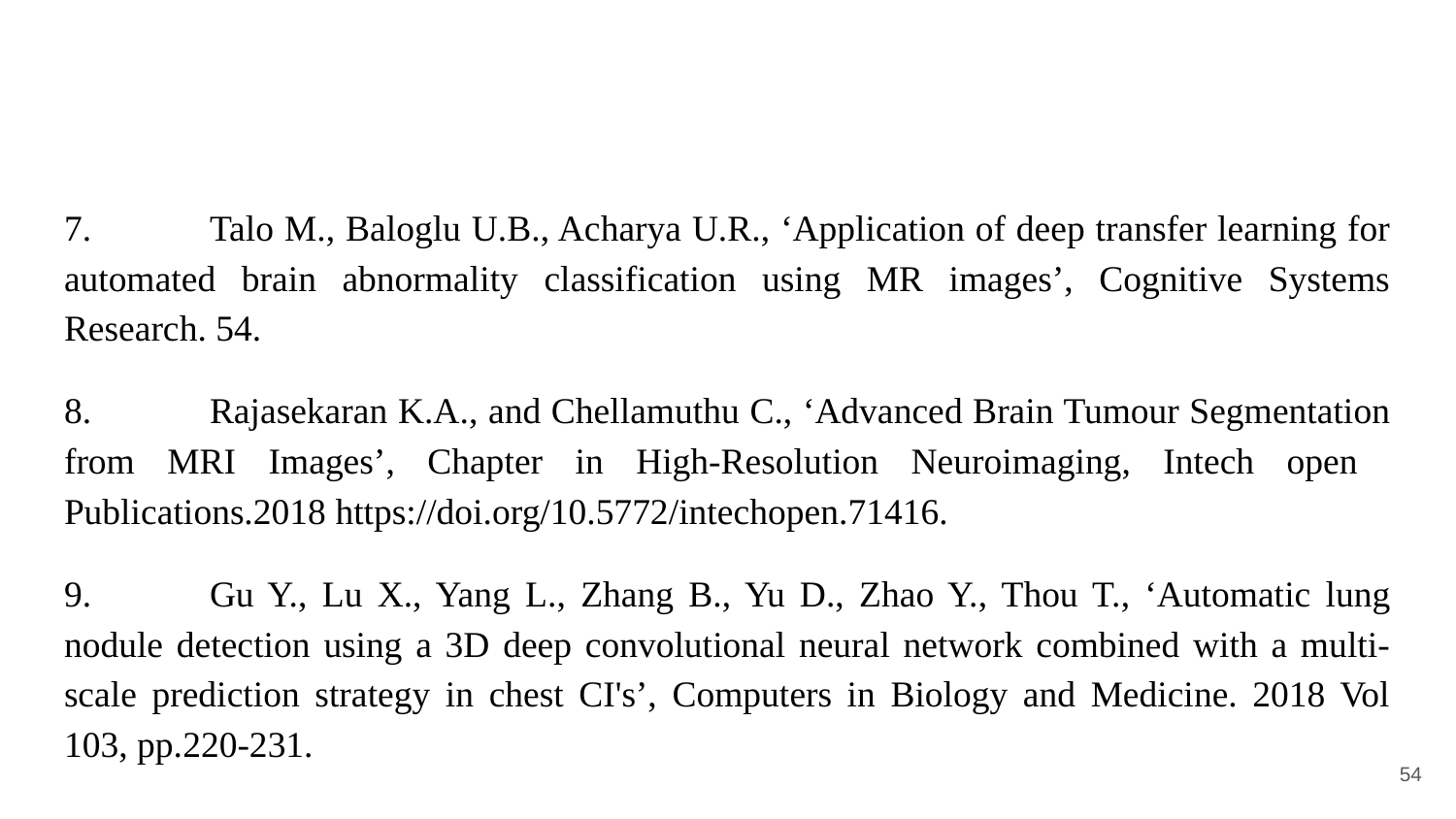

#
7.	Talo M., Baloglu U.B., Acharya U.R., ‘Application of deep transfer learning for automated brain abnormality classification using MR images’, Cognitive Systems Research. 54.
8.	Rajasekaran K.A., and Chellamuthu C., ‘Advanced Brain Tumour Segmentation from MRI Images’, Chapter in High-Resolution Neuroimaging, Intech open  Publications.2018 https://doi.org/10.5772/intechopen.71416.
9.	Gu Y., Lu X., Yang L., Zhang B., Yu D., Zhao Y., Thou T., ‘Automatic lung nodule detection using a 3D deep convolutional neural network combined with a multi-scale prediction strategy in chest CI's’, Computers in Biology and Medicine. 2018 Vol 103, pp.220-231.
54